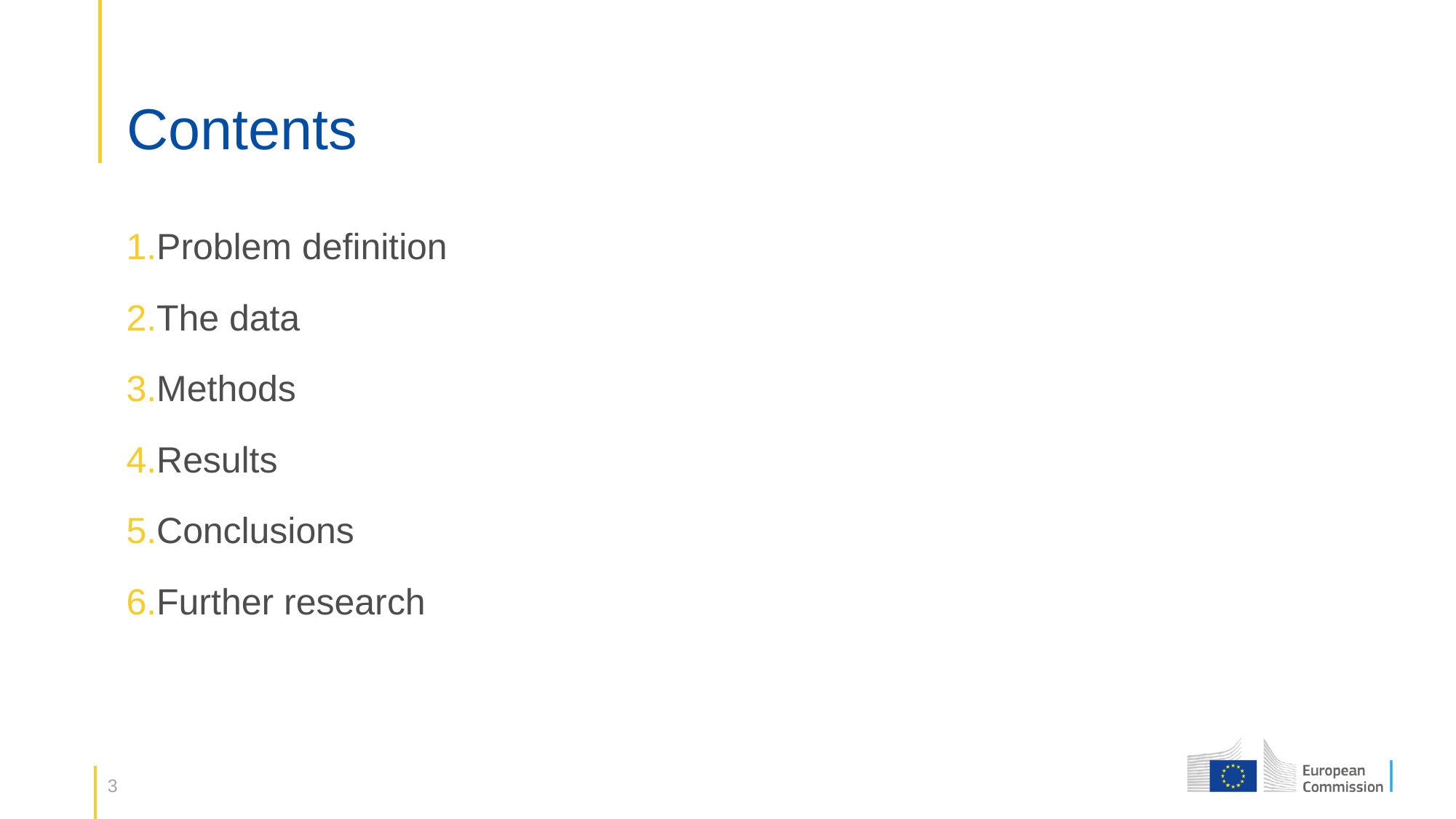

# Contents
Problem definition
The data
Methods
Results
Conclusions
Further research